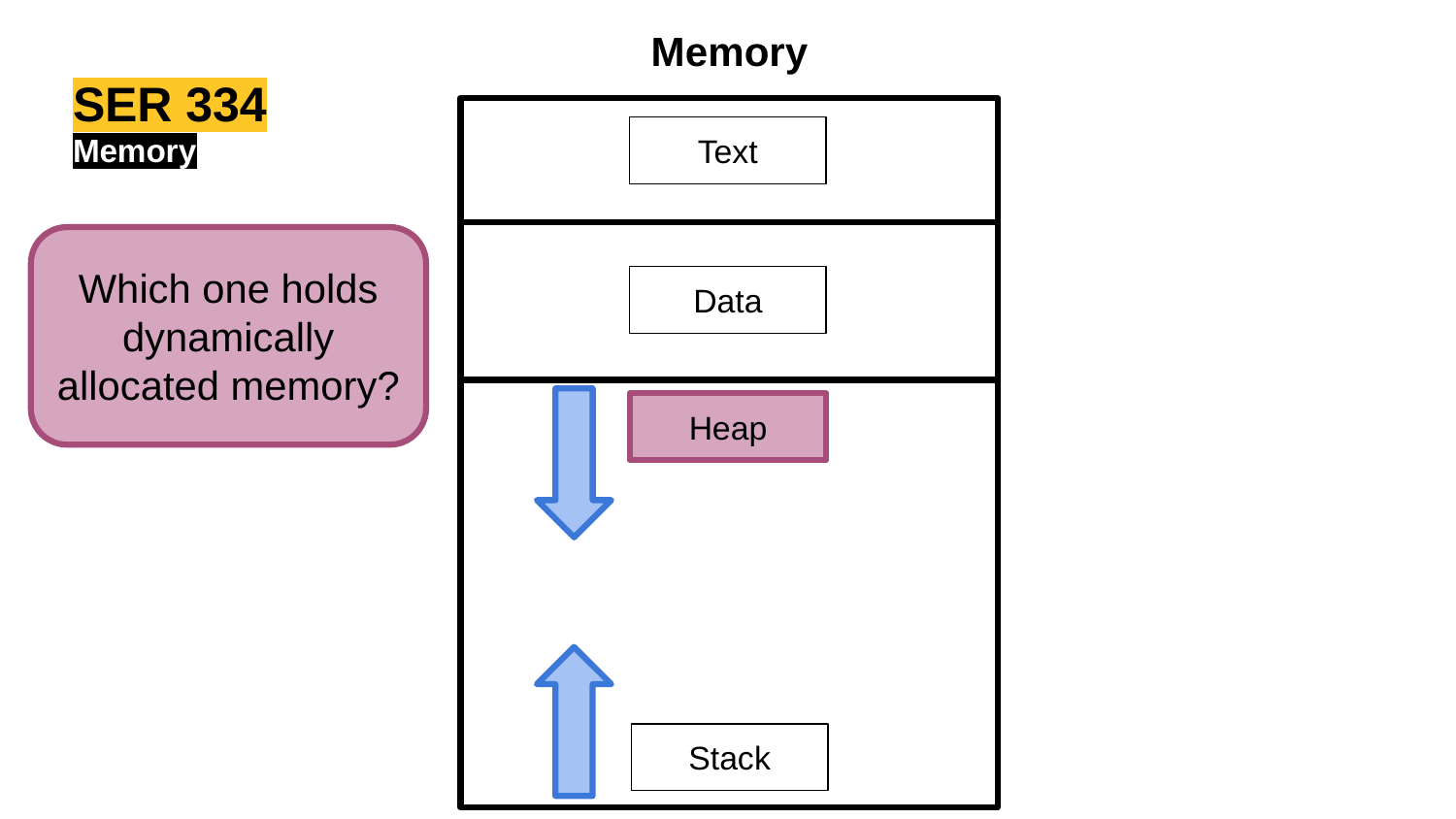

Memory
SER 334

Text
Memory
Which one holds dynamically allocated memory?
Data

Heap

Stack